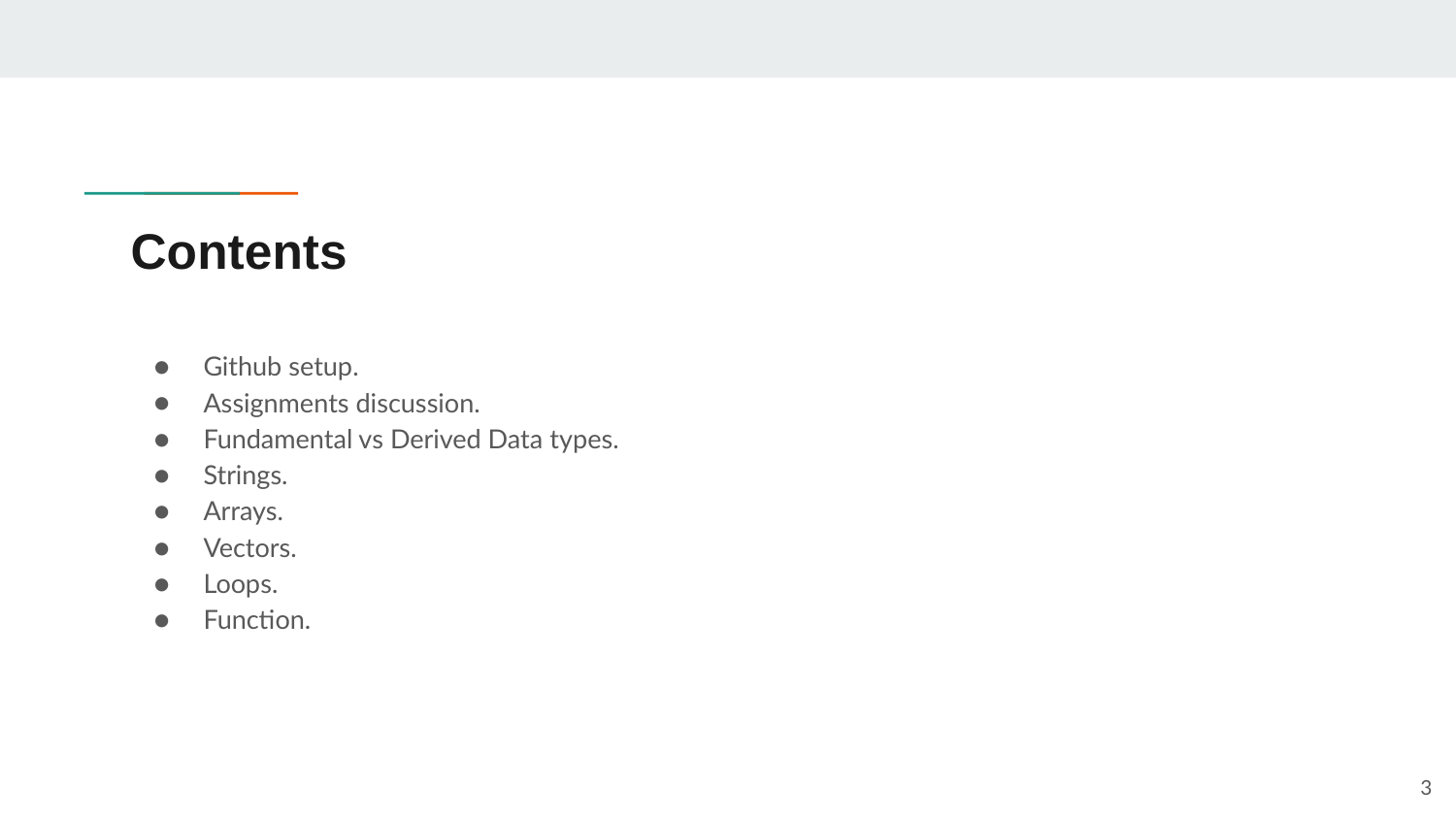

# Contents

Github setup.
Assignments discussion.
Fundamental vs Derived Data types.
Strings.
Arrays.
Vectors.
Loops.
Function.
3